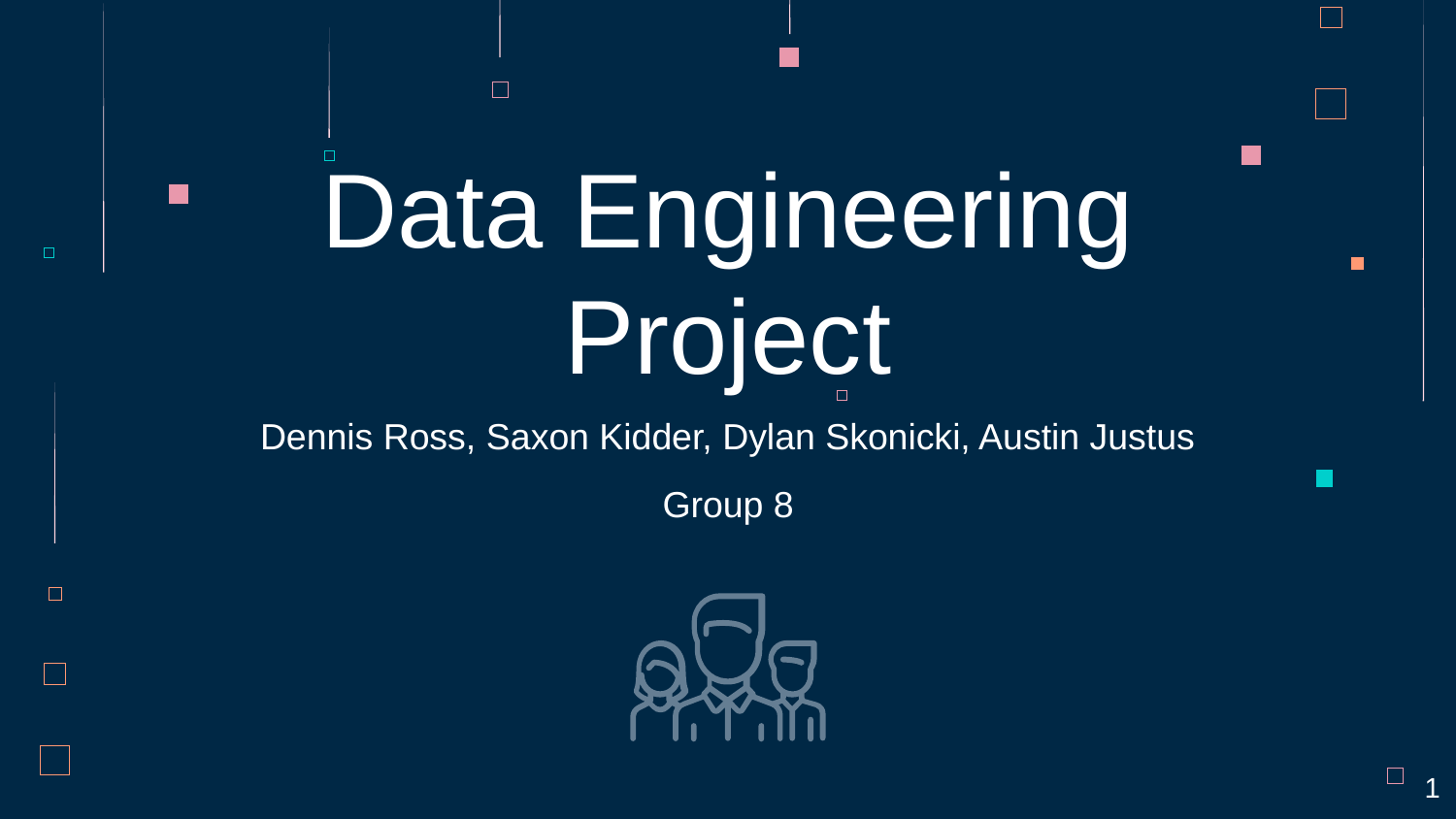

# Data Engineering Project
Dennis Ross, Saxon Kidder, Dylan Skonicki, Austin Justus
Group 8

1